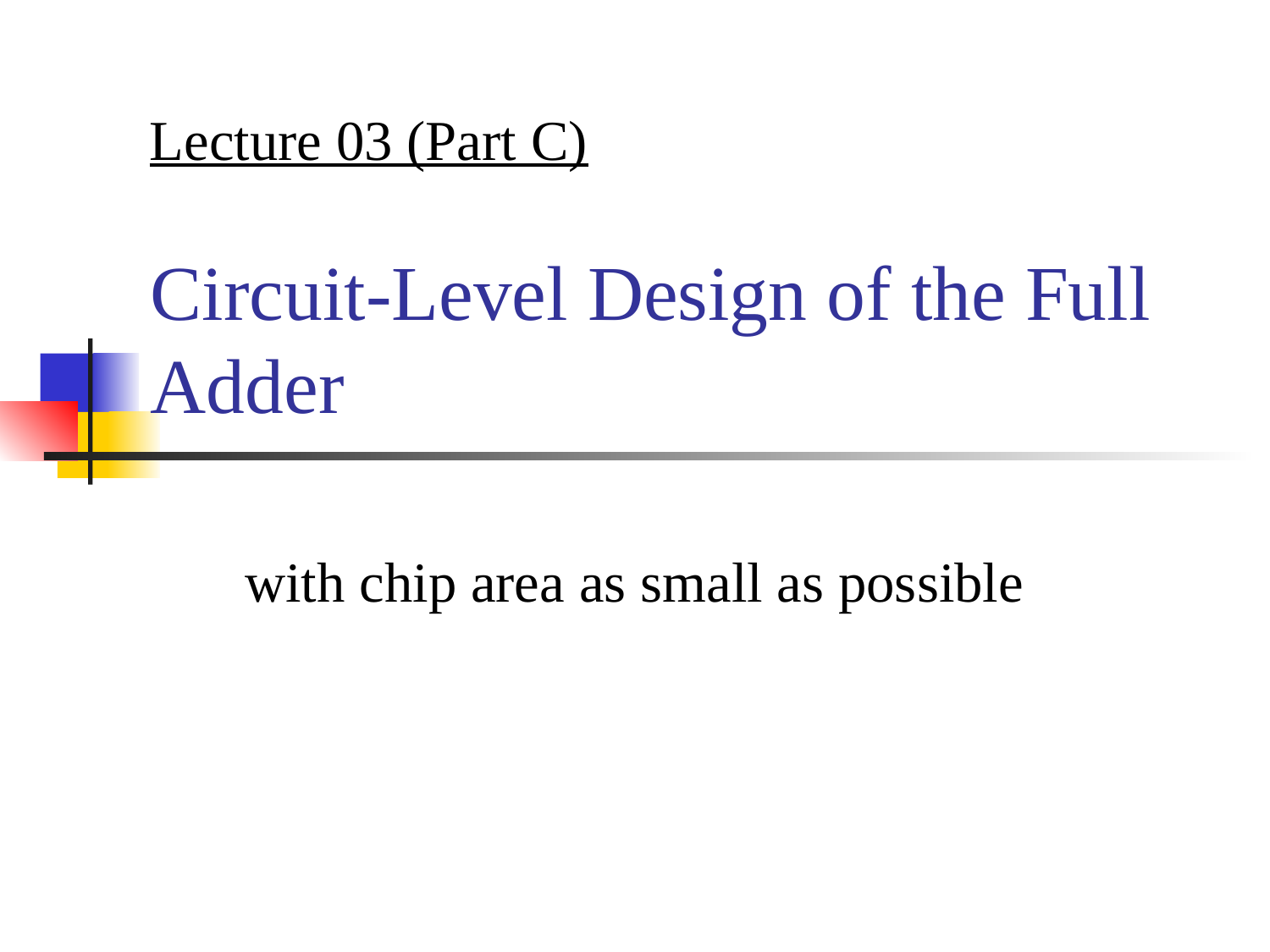

Lecture 03 (Part C)
# Circuit-Level Design of the Full Adder
with chip area as small as possible